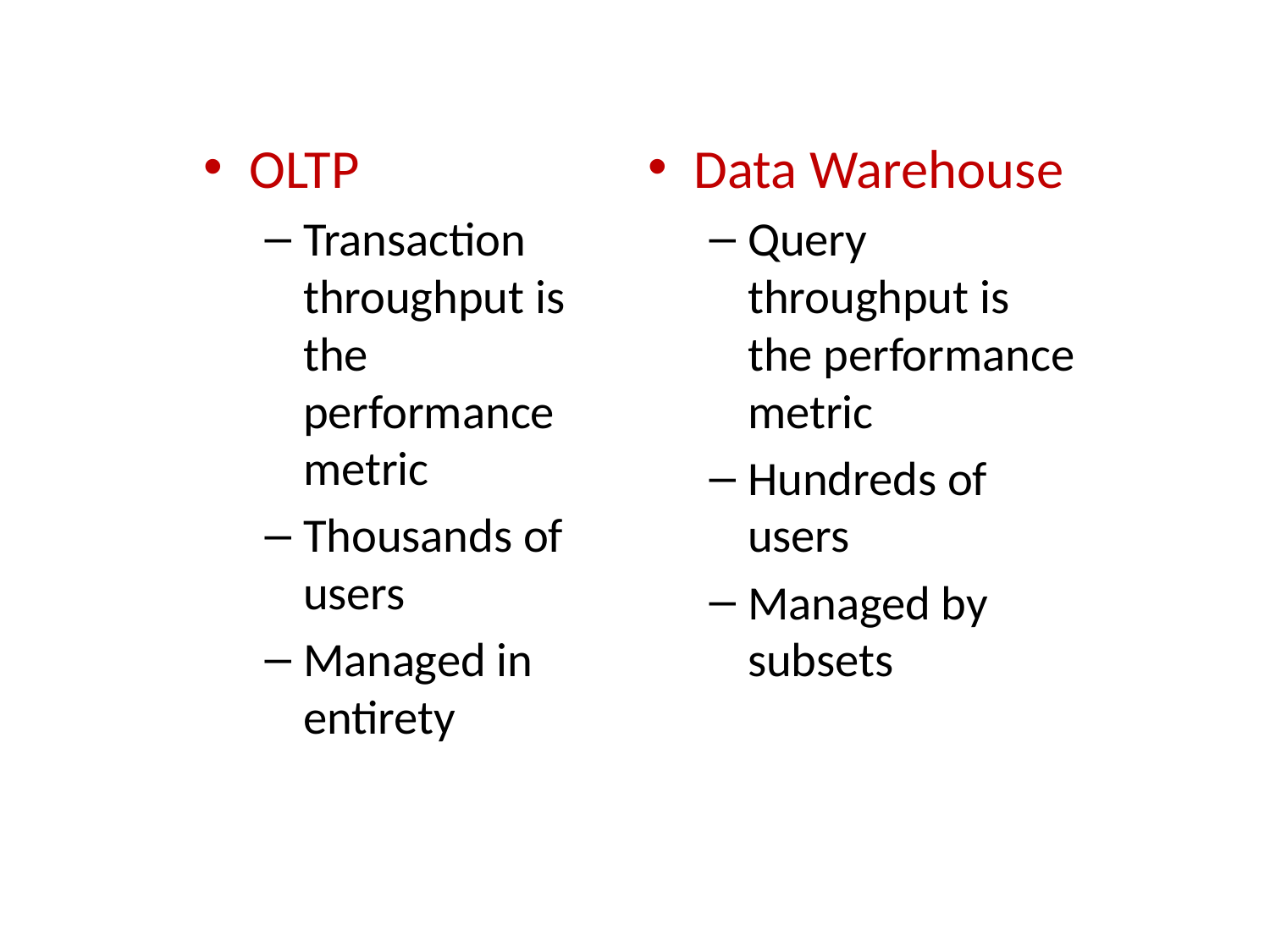

OLTP
Transaction throughput is the performance metric
Thousands of users
Managed in entirety

Data Warehouse
Query throughput is the performance metric
Hundreds of users
Managed by subsets